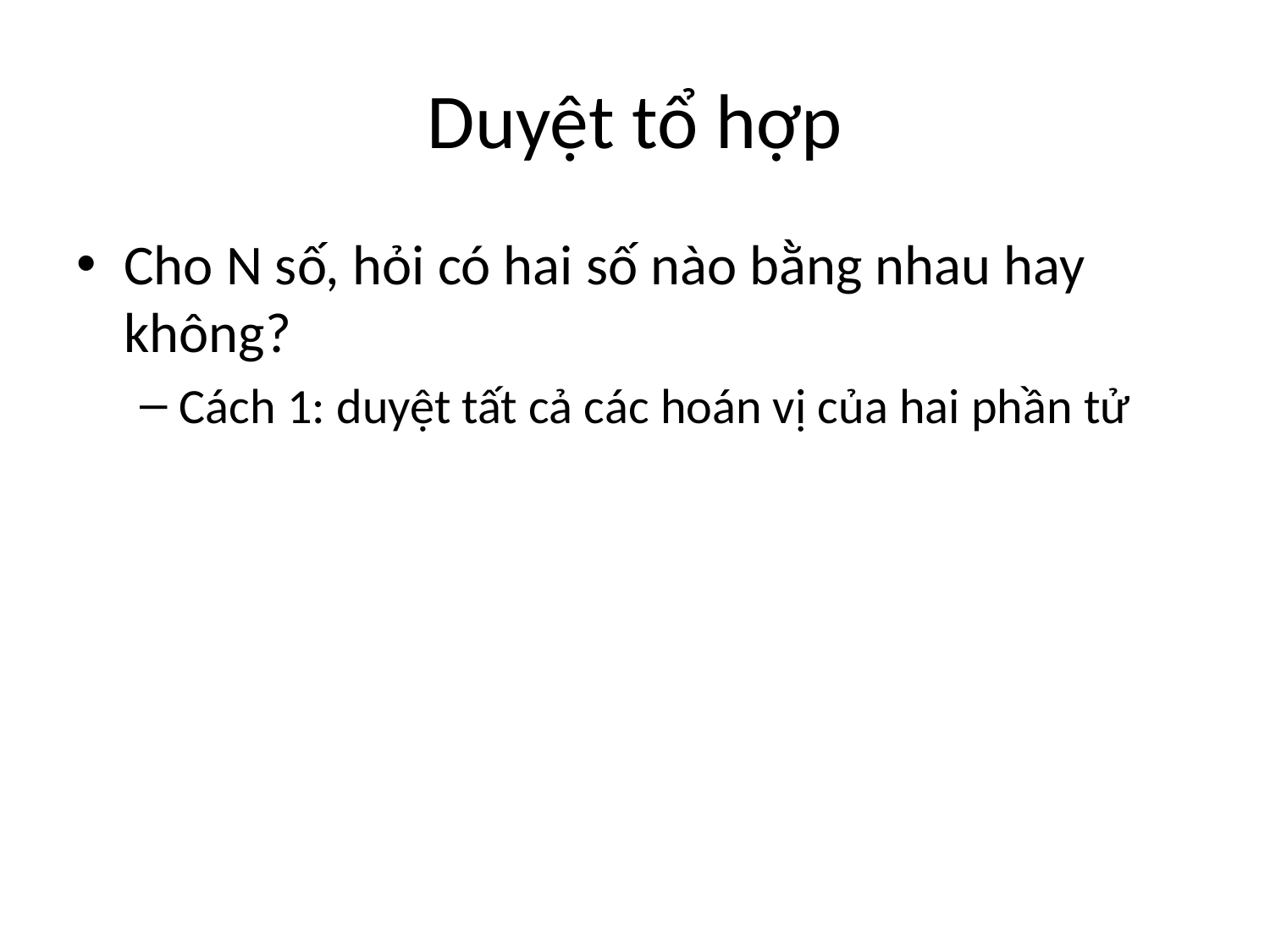

# Duyệt tổ hợp
Cho N số, hỏi có hai số nào bằng nhau hay không?
Cách 1: duyệt tất cả các hoán vị của hai phần tử